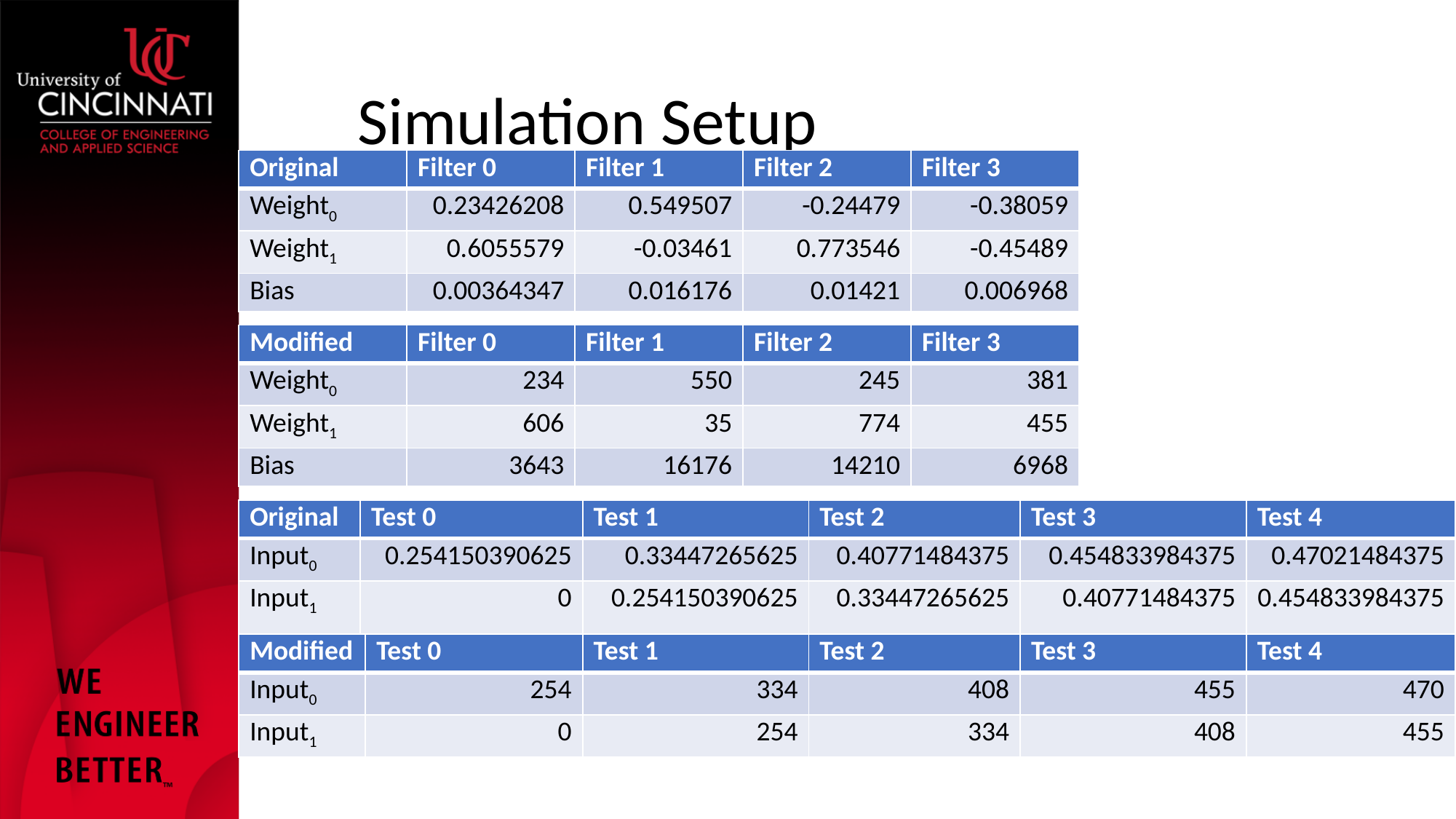

# Simulation Setup
| Original | Filter 0 | Filter 1 | Filter 2 | Filter 3 |
| --- | --- | --- | --- | --- |
| Weight0 | 0.23426208 | 0.549507 | -0.24479 | -0.38059 |
| Weight1 | 0.6055579 | -0.03461 | 0.773546 | -0.45489 |
| Bias | 0.00364347 | 0.016176 | 0.01421 | 0.006968 |
| Modified | Filter 0 | Filter 1 | Filter 2 | Filter 3 |
| --- | --- | --- | --- | --- |
| Weight0 | 234 | 550 | 245 | 381 |
| Weight1 | 606 | 35 | 774 | 455 |
| Bias | 3643 | 16176 | 14210 | 6968 |
| Original | Test 0 | Test 1 | Test 2 | Test 3 | Test 4 |
| --- | --- | --- | --- | --- | --- |
| Input0 | 0.254150390625 | 0.33447265625 | 0.40771484375 | 0.454833984375 | 0.47021484375 |
| Input1 | 0 | 0.254150390625 | 0.33447265625 | 0.40771484375 | 0.454833984375 |
| Modified | Test 0 | Test 1 | Test 2 | Test 3 | Test 4 |
| --- | --- | --- | --- | --- | --- |
| Input0 | 254 | 334 | 408 | 455 | 470 |
| Input1 | 0 | 254 | 334 | 408 | 455 |